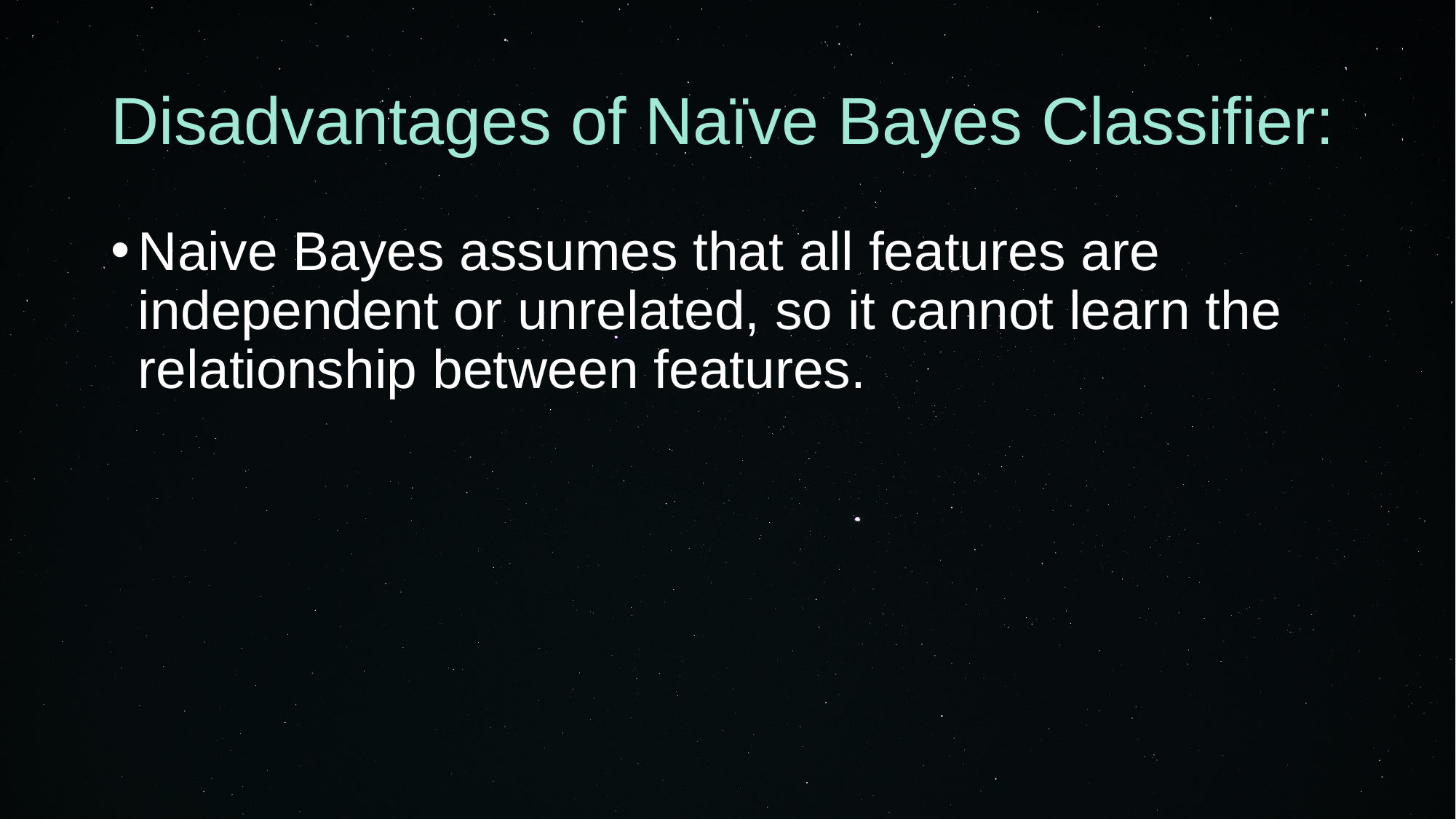

# Disadvantages of Naïve Bayes Classifier:
Naive Bayes assumes that all features are independent or unrelated, so it cannot learn the relationship between features.